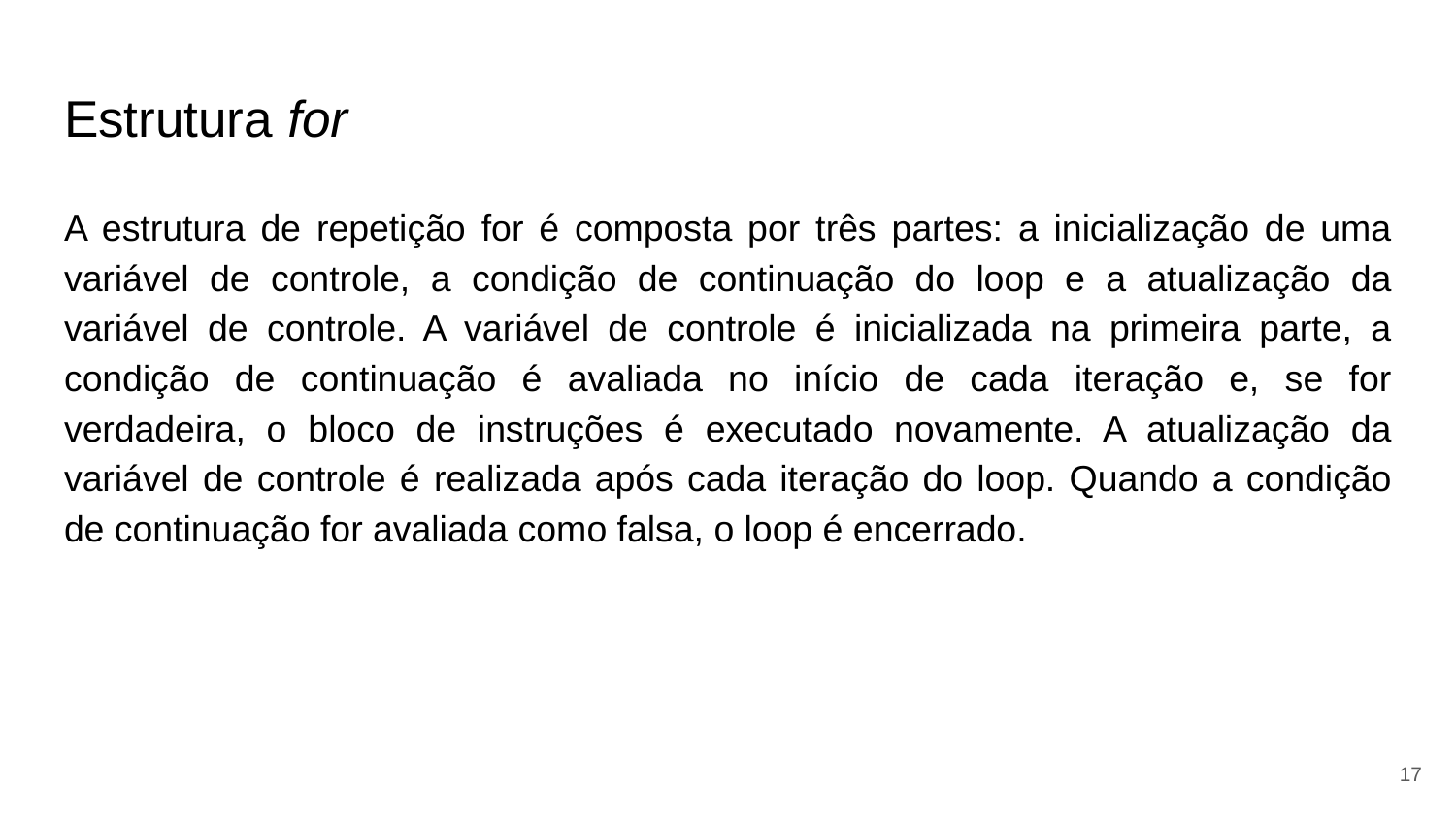

# Estrutura for
A estrutura de repetição for é composta por três partes: a inicialização de uma variável de controle, a condição de continuação do loop e a atualização da variável de controle. A variável de controle é inicializada na primeira parte, a condição de continuação é avaliada no início de cada iteração e, se for verdadeira, o bloco de instruções é executado novamente. A atualização da variável de controle é realizada após cada iteração do loop. Quando a condição de continuação for avaliada como falsa, o loop é encerrado.

17